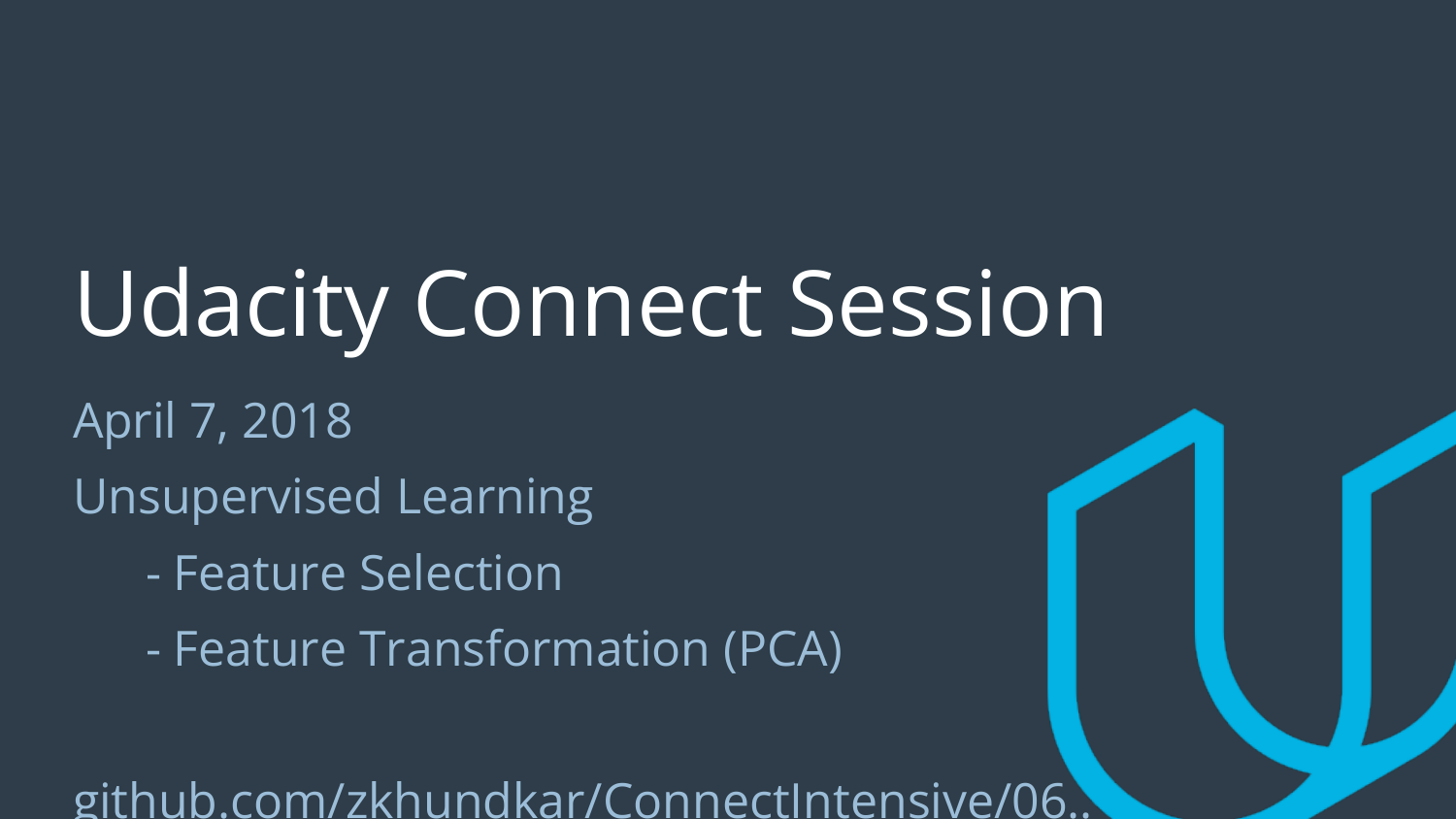

# Udacity Connect Session
April 7, 2018
Unsupervised Learning
- Feature Selection
- Feature Transformation (PCA)

github.com/zkhundkar/ConnectIntensive/06..